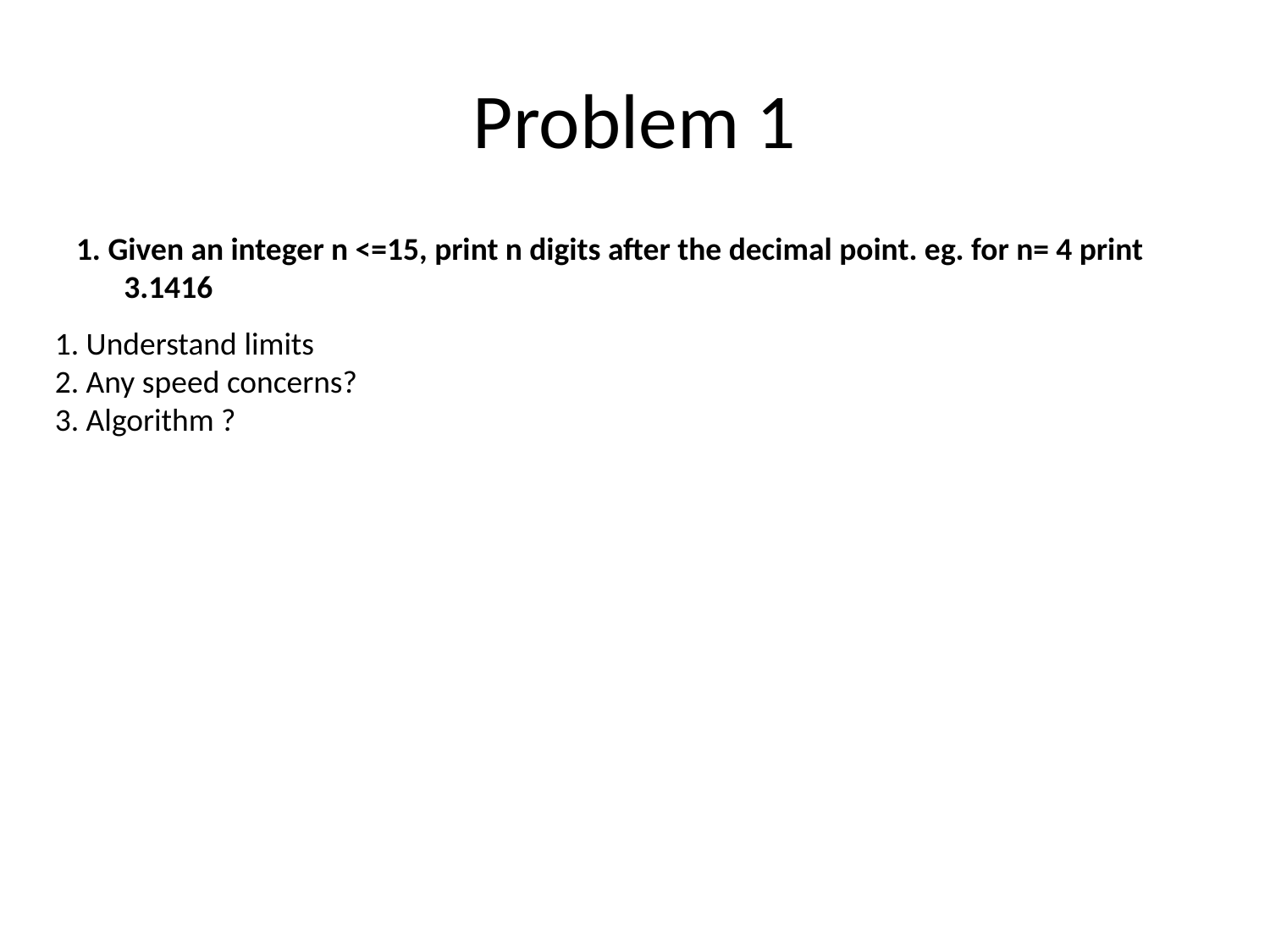

# Problem 1
1. Given an integer n <=15, print n digits after the decimal point. eg. for n= 4 print 3.1416

1. Understand limits
2. Any speed concerns?
3. Algorithm ?